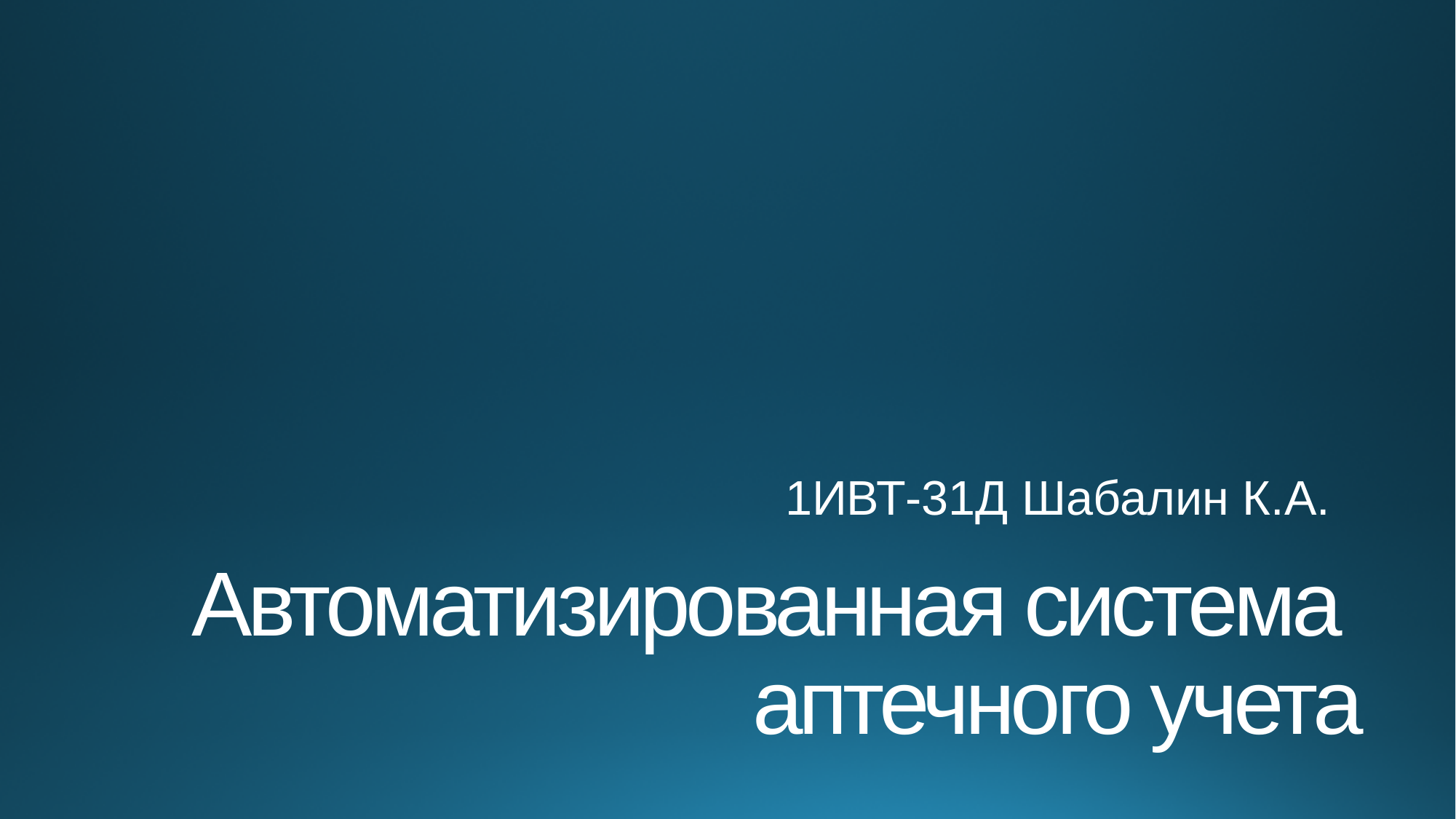

1ИВТ-31Д Шабалин К.А.
# Автоматизированная система аптечного учета